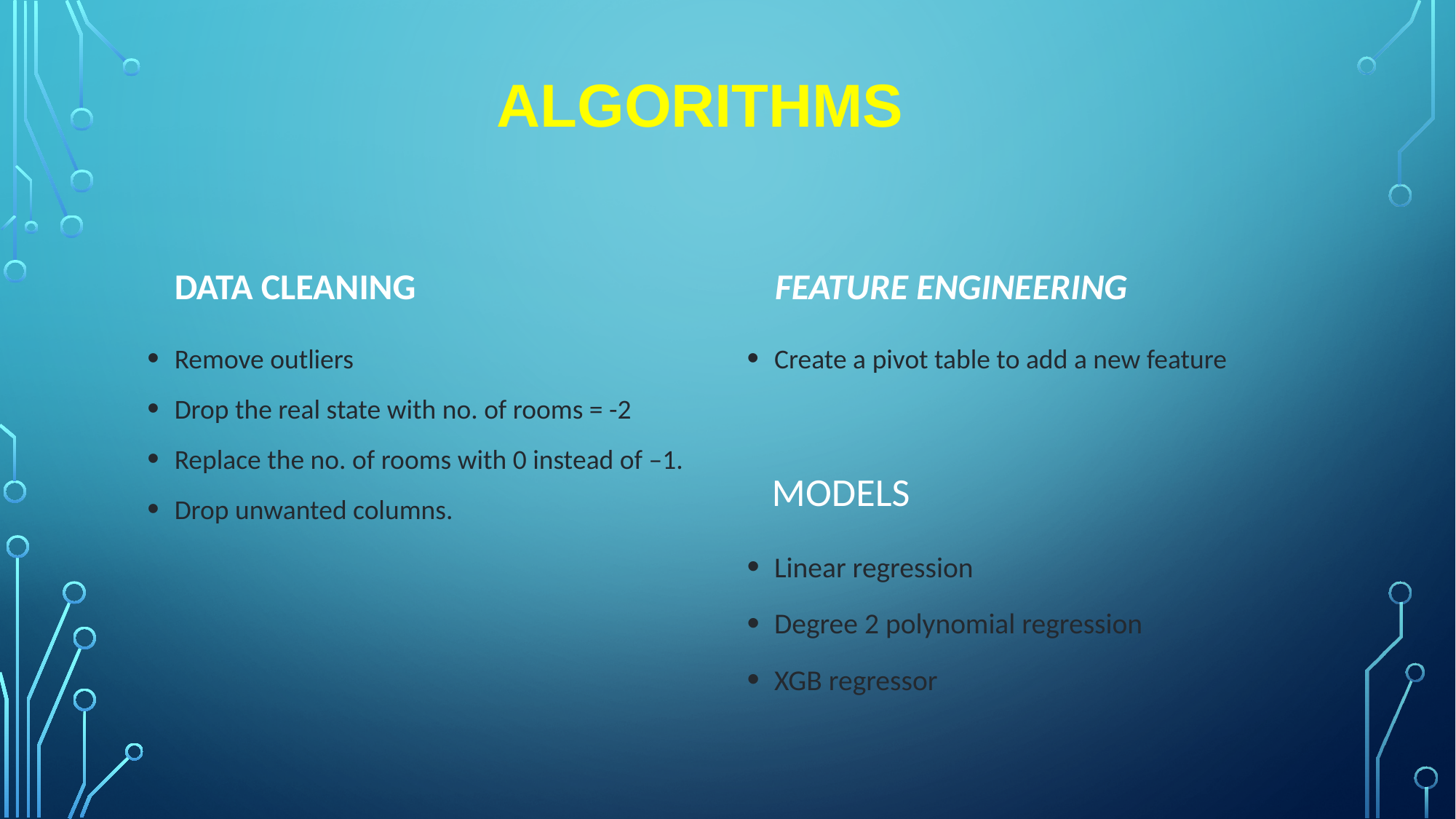

# Algorithms
Feature Engineering

Data Cleaning

Remove outliers
Drop the real state with no. of rooms = -2
Replace the no. of rooms with 0 instead of –1.
Drop unwanted columns.
Create a pivot table to add a new feature

    MODELS
Linear regression
Degree 2 polynomial regression
XGB regressor